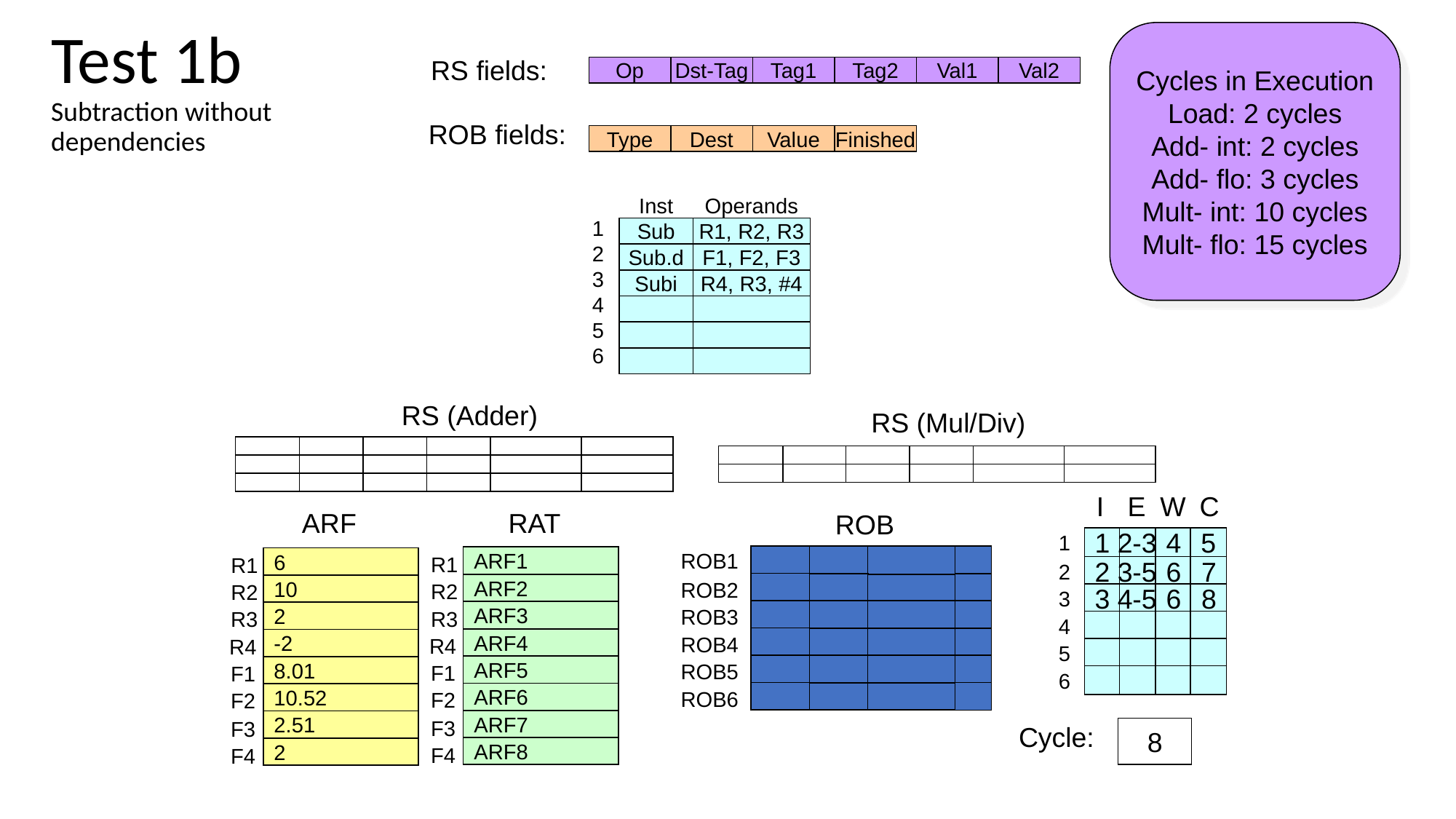

# Test 1b Subtraction without dependencies
Cycles in Execution
Load: 2 cycles
Add- int: 2 cycles
Add- flo: 3 cycles
Mult- int: 10 cycles
Mult- flo: 15 cycles
RS fields:
Op
Dst-Tag
Tag1
Tag2
Val1
Val2
ROB fields:
Type
Dest
Value
Finished
Inst
Operands
Sub
R1, R2, R3
Sub.d
F1, F2, F3
Subi
R4, R3, #4

1
2
3
4
5
6
RS (Adder)
RS (Mul/Div)

I
E
W
C
ARF
RAT
ROB
1
1
2-3
4
5
R1
ROB1

R1
6
R2
10
R3
2
R4
-2
F1
8.01
F2
10.52
F3
2.51
F4
2
ARF1
2
2
3-5
6
7
R2

ARF2

ROB2
3
3
4-5
6
8
R3

ARF3
ROB3
4

R4

ARF4
ROB4
5

F1

ARF5
ROB5
6

F2

ARF6
ROB6
F3
ARF7
Cycle:
8
F4
ARF8